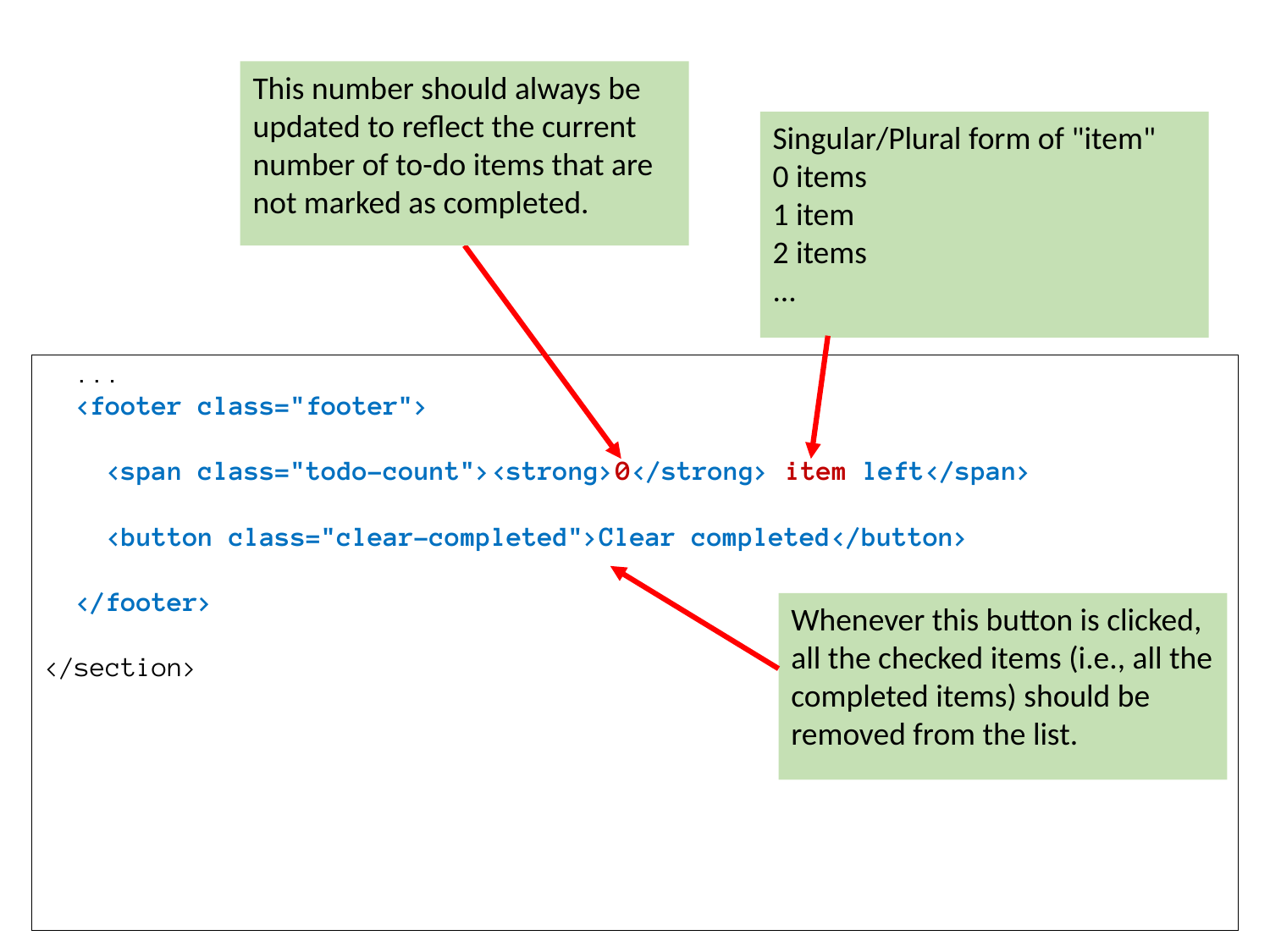

This number should always be updated to reflect the current number of to-do items that are not marked as completed.

Singular/Plural form of "item"
0 items
1 item
2 items
...

  ...
  <footer class="footer">

    <span class="todo-count"><strong>0</strong> item left</span>

    <button class="clear-completed">Clear completed</button>

  </footer>

</section>

Whenever this button is clicked, all the checked items (i.e., all the completed items) should be removed from the list.